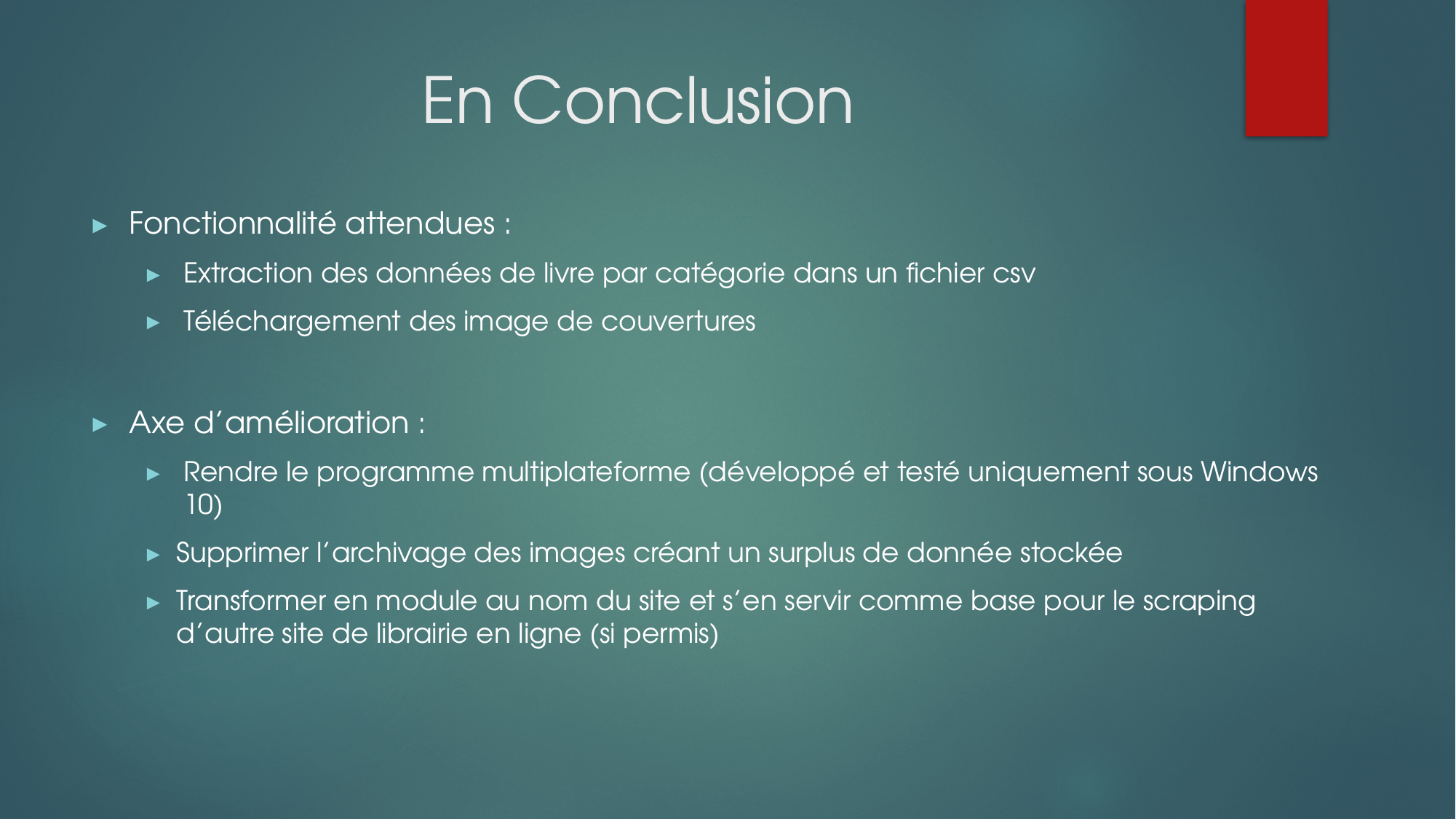

# En Conclusion

Fonctionnalité attendues :
Extraction des données de livre par catégorie dans un fichier csv
Téléchargement des image de couvertures

Axe d’amélioration :
Rendre le programme multiplateforme (développé et testé uniquement sous Windows 10)
Supprimer l’archivage des images créant un surplus de donnée stockée
Transformer en module au nom du site et s’en servir comme base pour le scraping d’autre site de librairie en ligne (si permis)